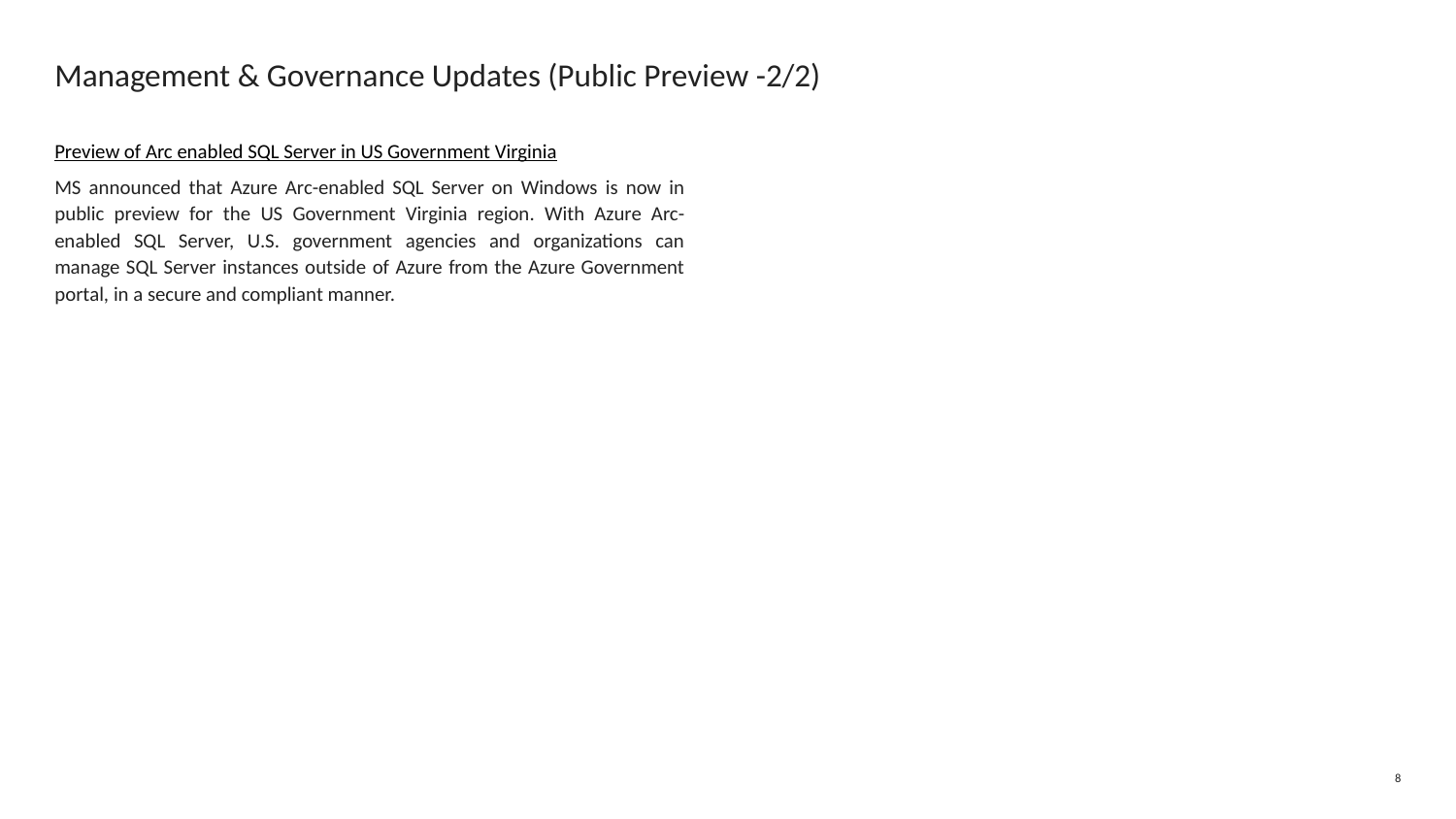

# Management & Governance Updates (Public Preview -2/2)
Preview of Arc enabled SQL Server in US Government Virginia
MS announced that Azure Arc-enabled SQL Server on Windows is now in public preview for the US Government Virginia region. With Azure Arc-enabled SQL Server, U.S. government agencies and organizations can manage SQL Server instances outside of Azure from the Azure Government portal, in a secure and compliant manner.